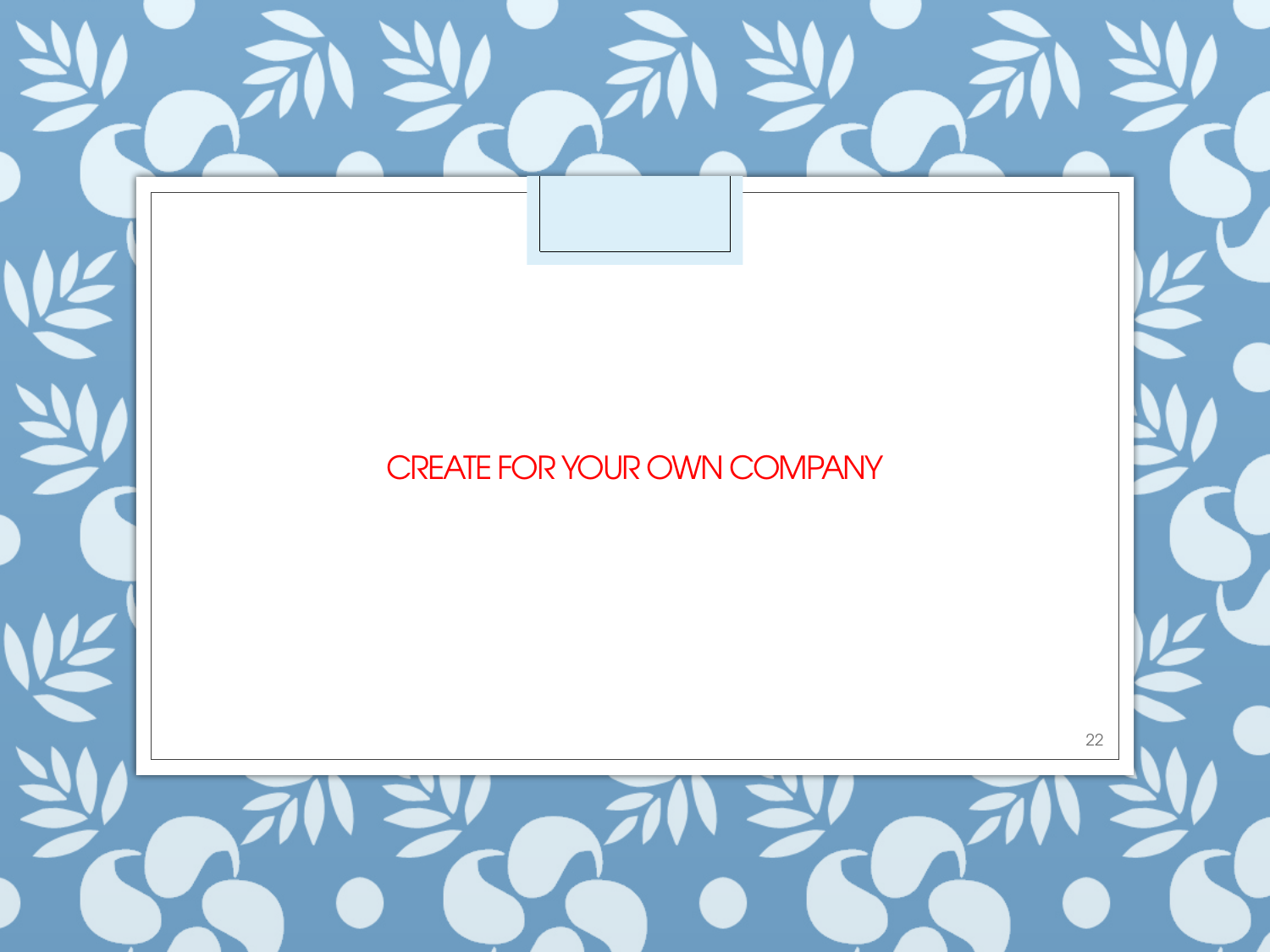

# Create for your own company
22